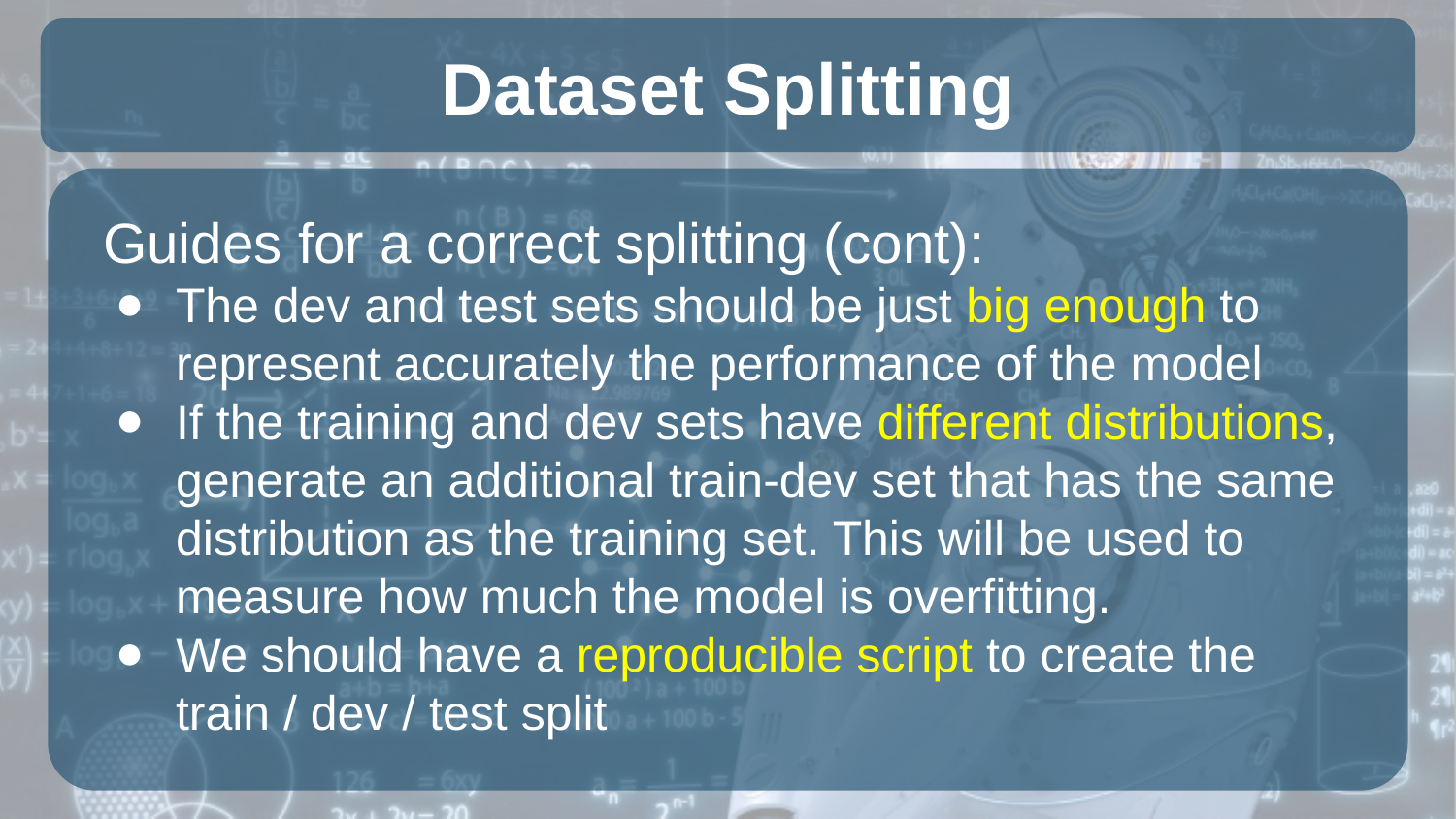

# Dataset Splitting
Guides for a correct splitting (cont):
The dev and test sets should be just big enough to represent accurately the performance of the model
If the training and dev sets have different distributions, generate an additional train-dev set that has the same distribution as the training set. This will be used to measure how much the model is overfitting.
We should have a reproducible script to create the train / dev / test split